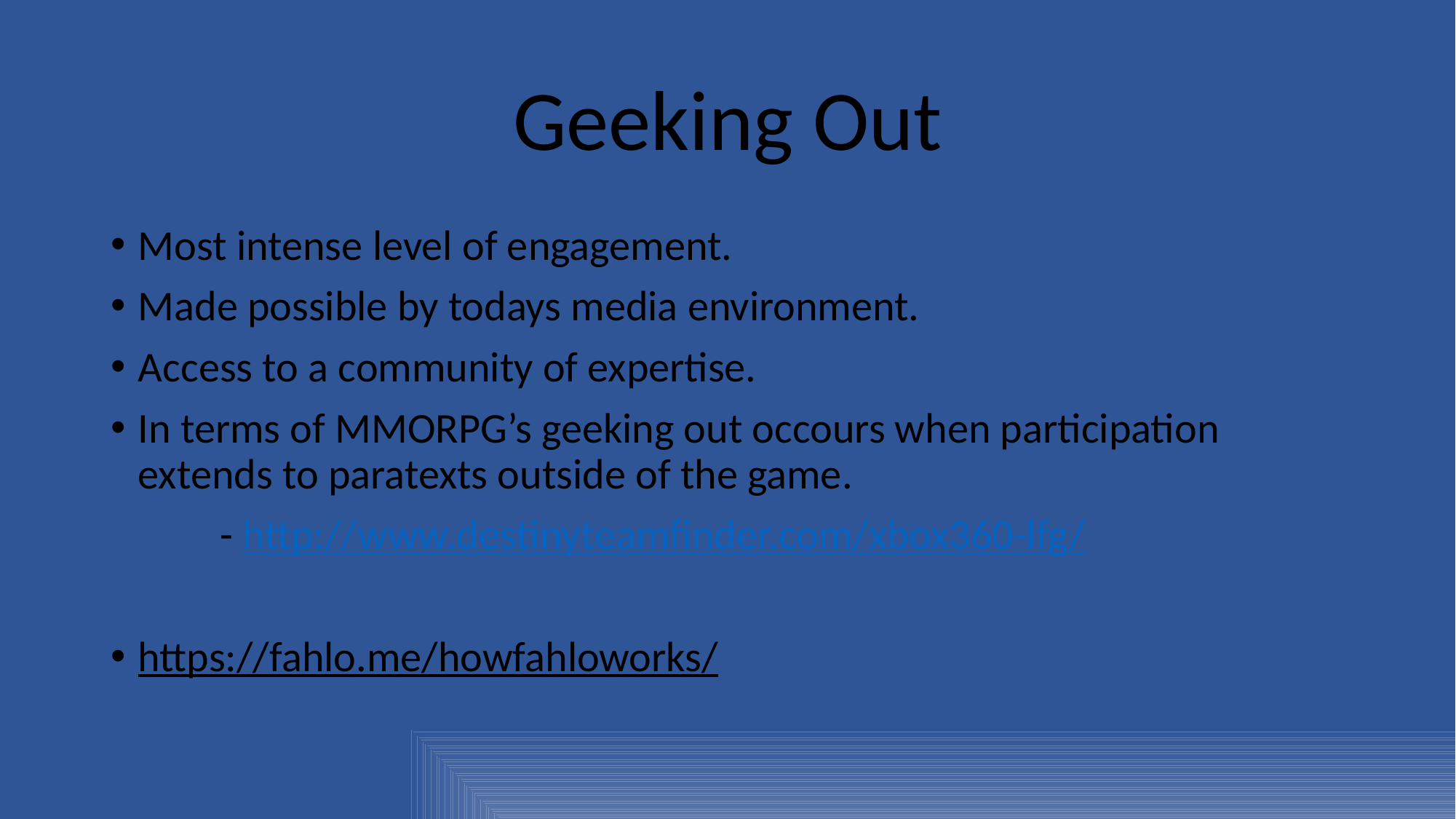

# Geeking Out
Most intense level of engagement.
Made possible by todays media environment.
Access to a community of expertise.
In terms of MMORPG’s geeking out occours when participation extends to paratexts outside of the game.
	- http://www.destinyteamfinder.com/xbox360-lfg/

https://fahlo.me/howfahloworks/